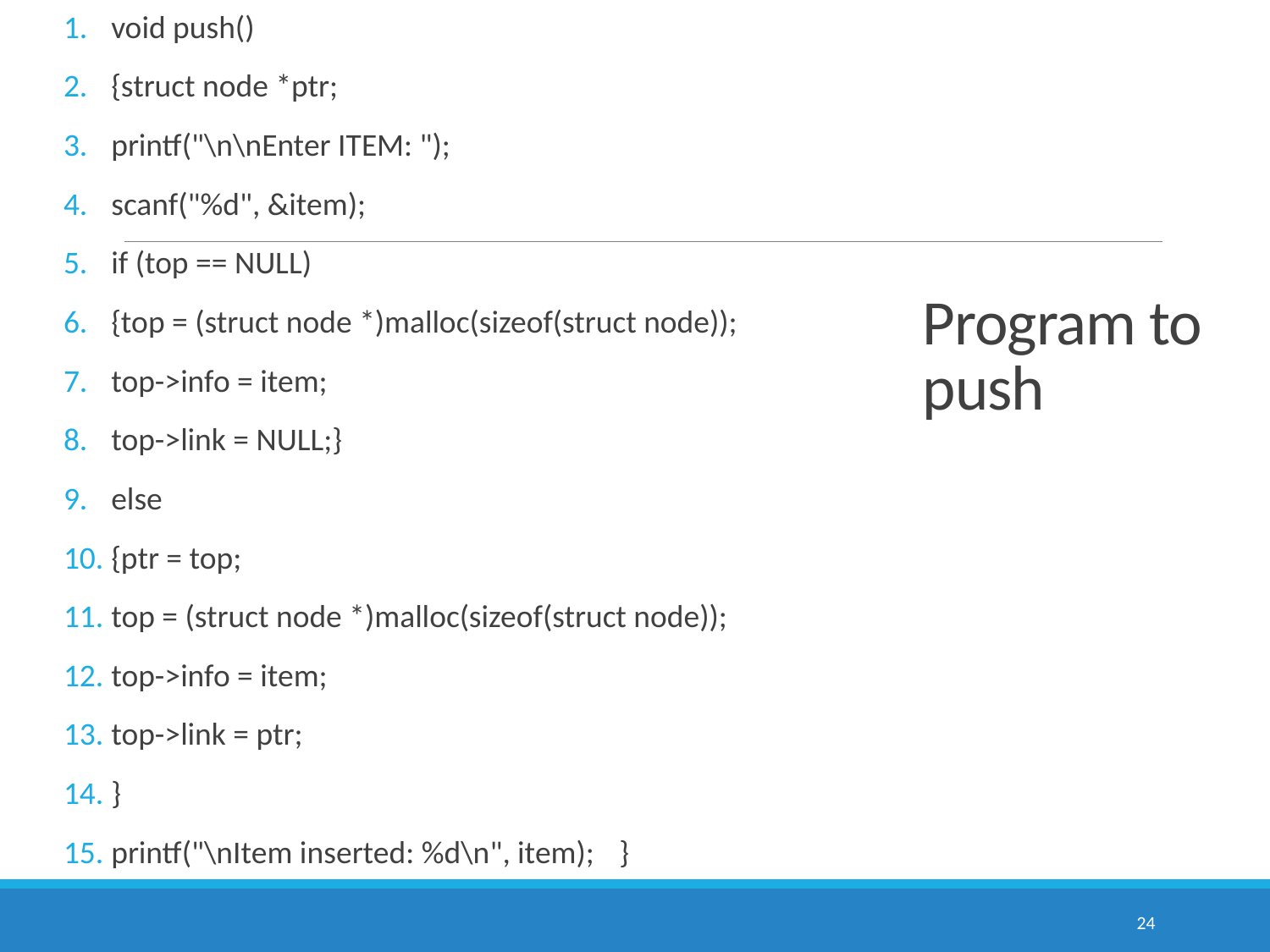

void push()
{struct node *ptr;
printf("\n\nEnter ITEM: ");
scanf("%d", &item);
if (top == NULL)
{top = (struct node *)malloc(sizeof(struct node));
top->info = item;
top->link = NULL;}
else
{ptr = top;
top = (struct node *)malloc(sizeof(struct node));
top->info = item;
top->link = ptr;
}
printf("\nItem inserted: %d\n", item);	}
# Program to push
24